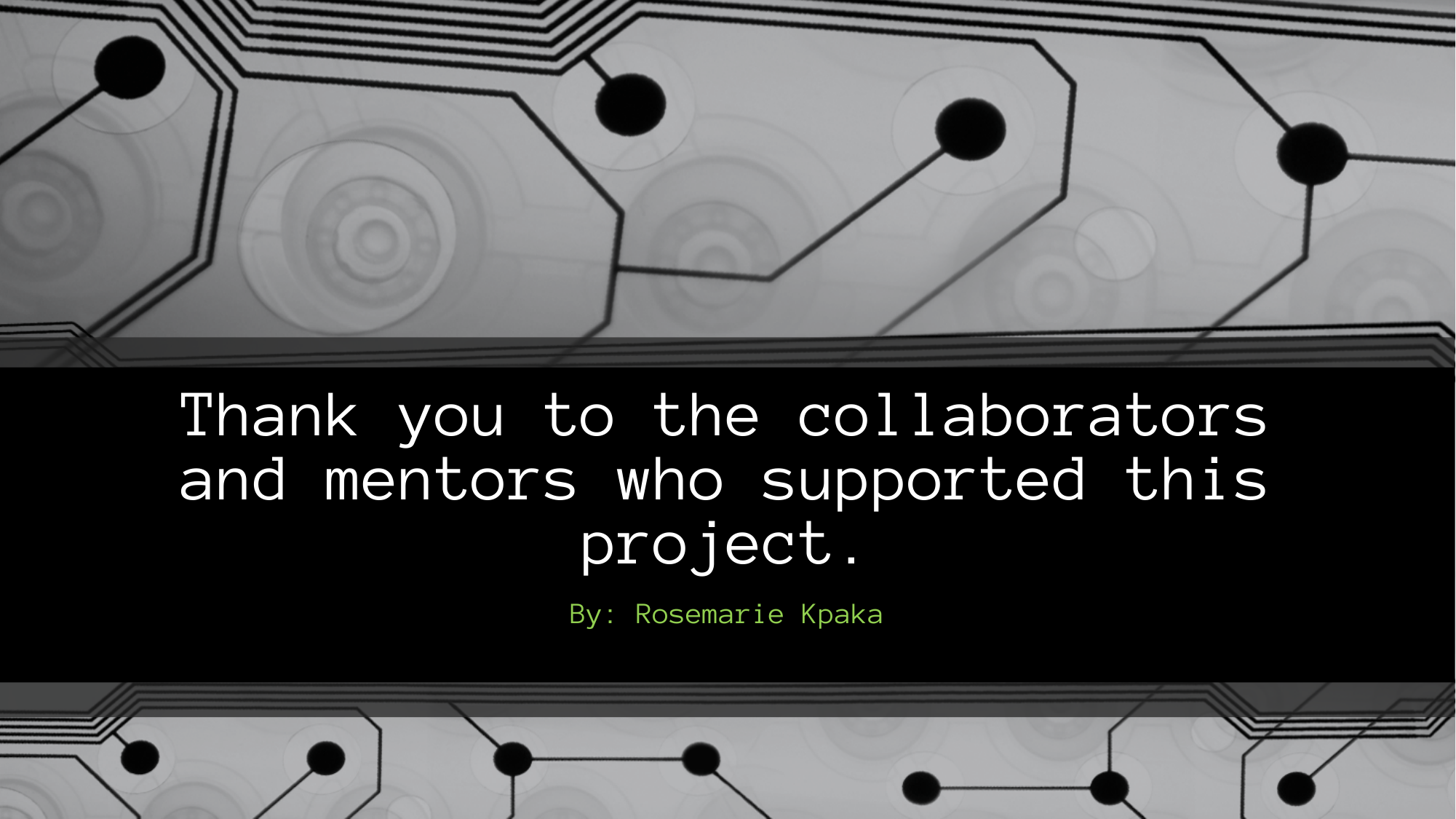

# Thank you to the collaborators and mentors who supported this project.
By: Rosemarie Kpaka